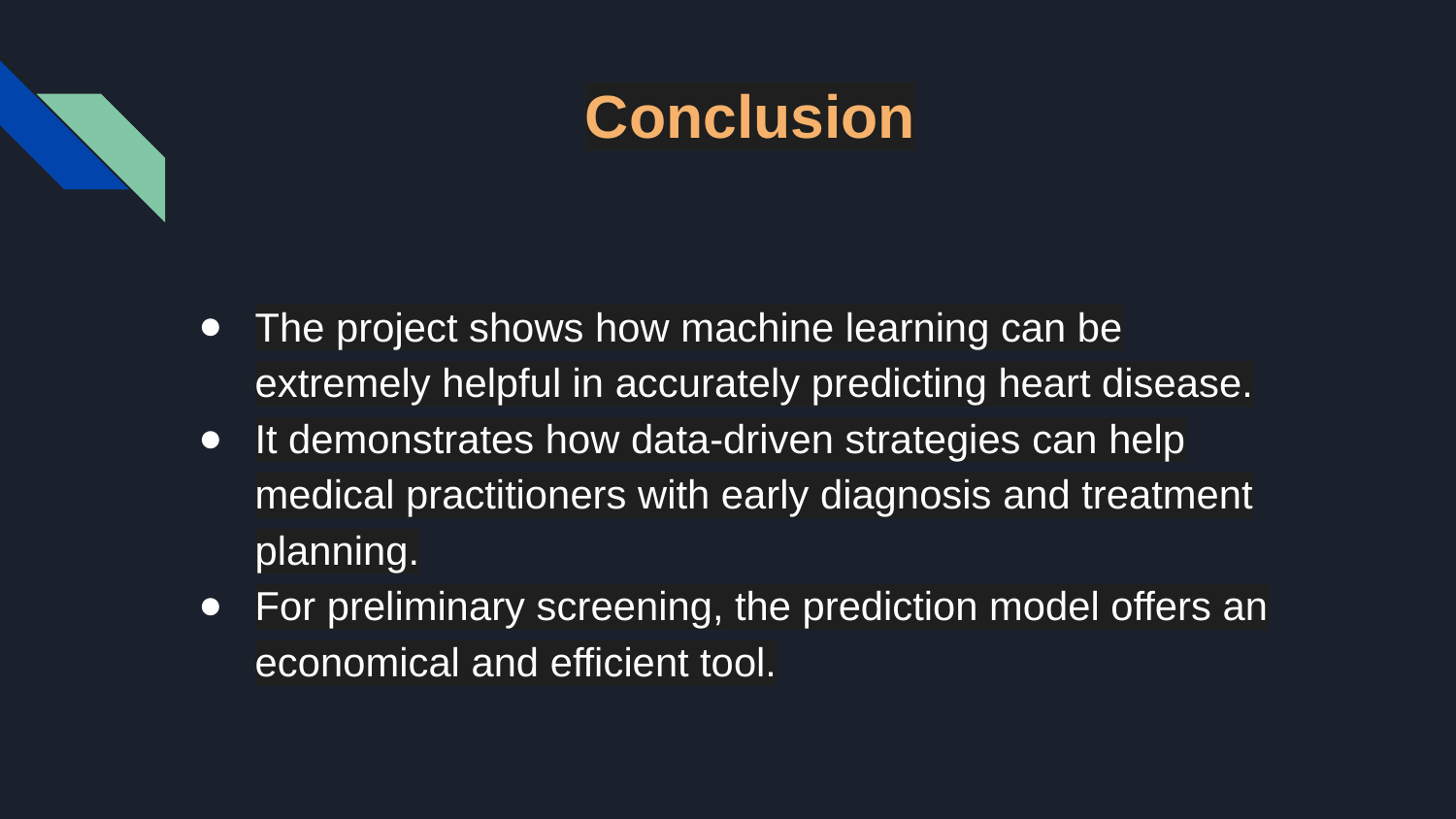

# Conclusion
The project shows how machine learning can be extremely helpful in accurately predicting heart disease.
It demonstrates how data-driven strategies can help medical practitioners with early diagnosis and treatment planning.
For preliminary screening, the prediction model offers an economical and efficient tool.